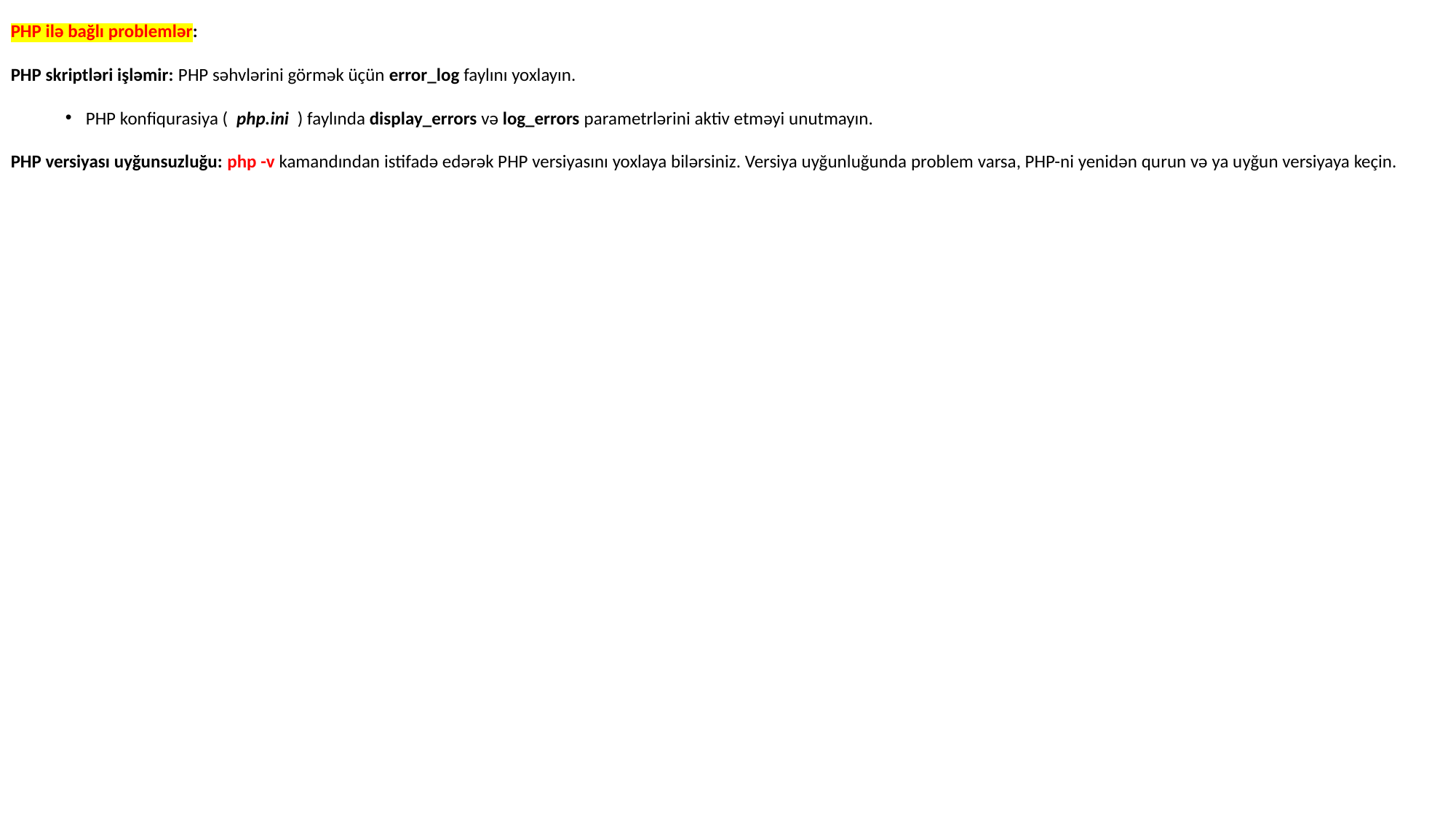

PHP ilə bağlı problemlər:

PHP skriptləri işləmir: PHP səhvlərini görmək üçün error_log faylını yoxlayın.
PHP konfiqurasiya (  php.ini  ) faylında display_errors və log_errors parametrlərini aktiv etməyi unutmayın.

PHP versiyası uyğunsuzluğu: php -v kamandından istifadə edərək PHP versiyasını yoxlaya bilərsiniz. Versiya uyğunluğunda problem varsa, PHP-ni yenidən qurun və ya uyğun versiyaya keçin.